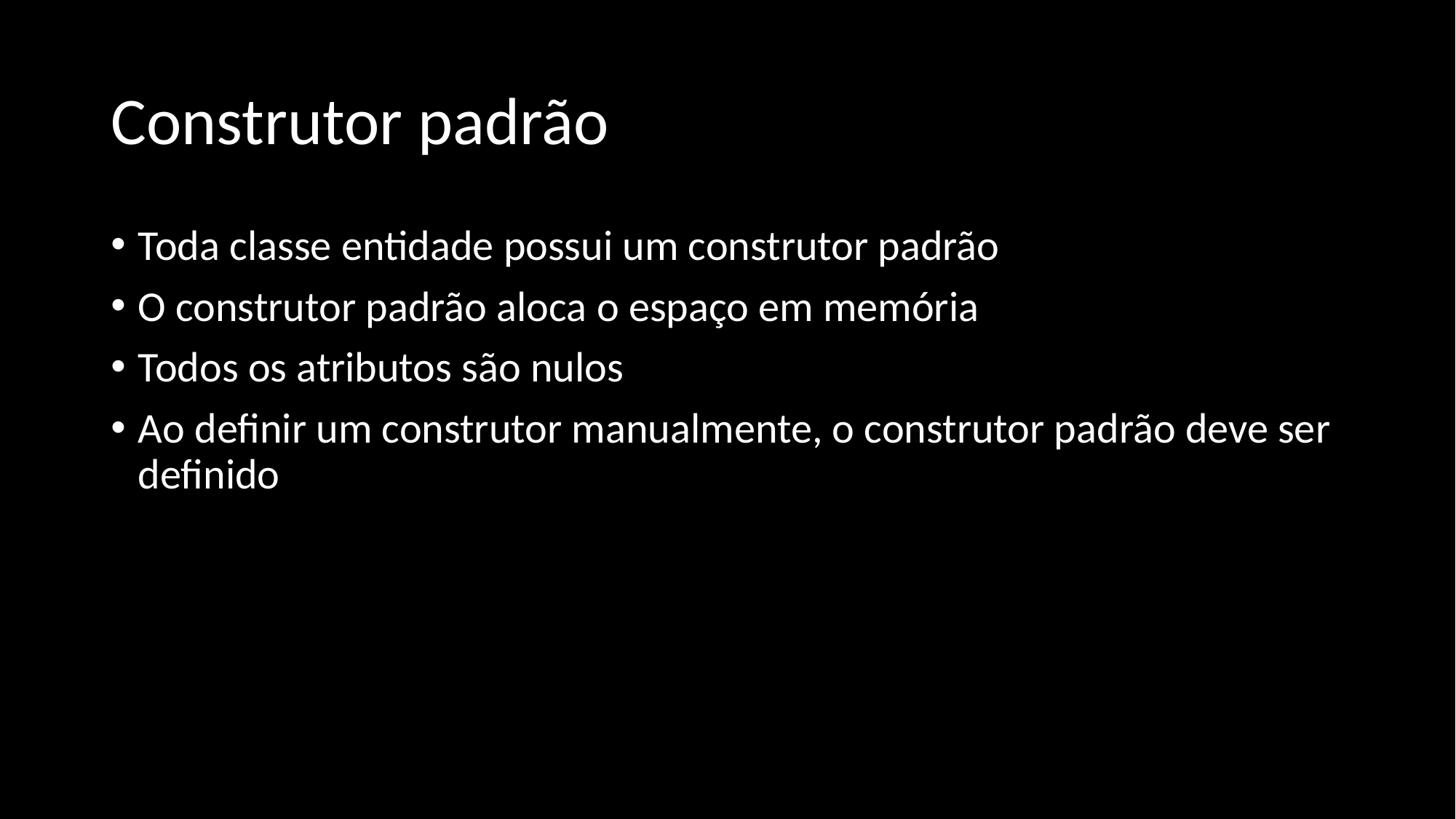

# Construtor padrão
Toda classe entidade possui um construtor padrão
O construtor padrão aloca o espaço em memória
Todos os atributos são nulos
Ao definir um construtor manualmente, o construtor padrão deve ser definido